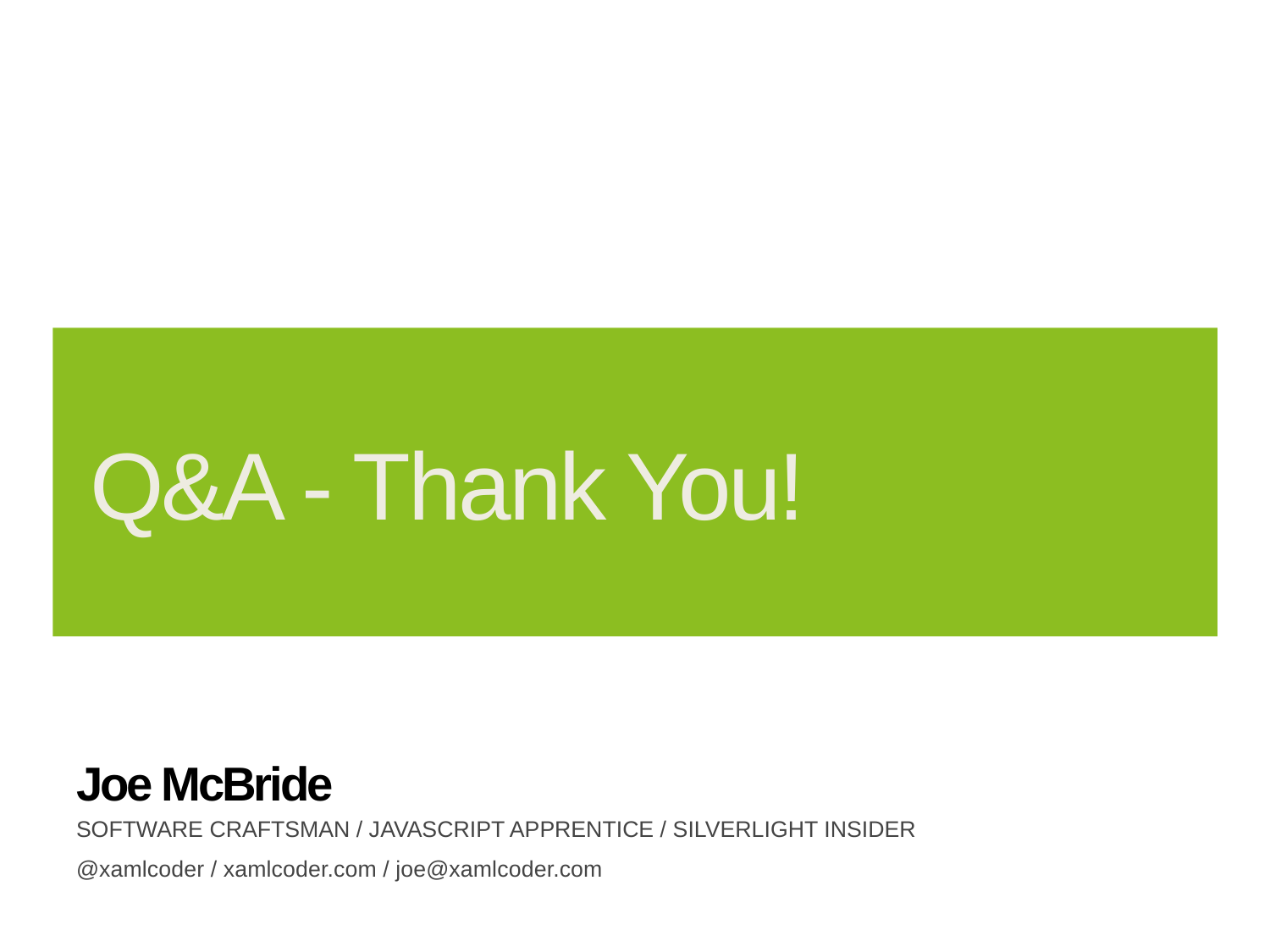

# Q&A - Thank You!
Joe McBride
SOFTWARE CRAFTSMAN / JAVASCRIPT APPRENTICE / SILVERLIGHT INSIDER
@xamlcoder / xamlcoder.com / joe@xamlcoder.com